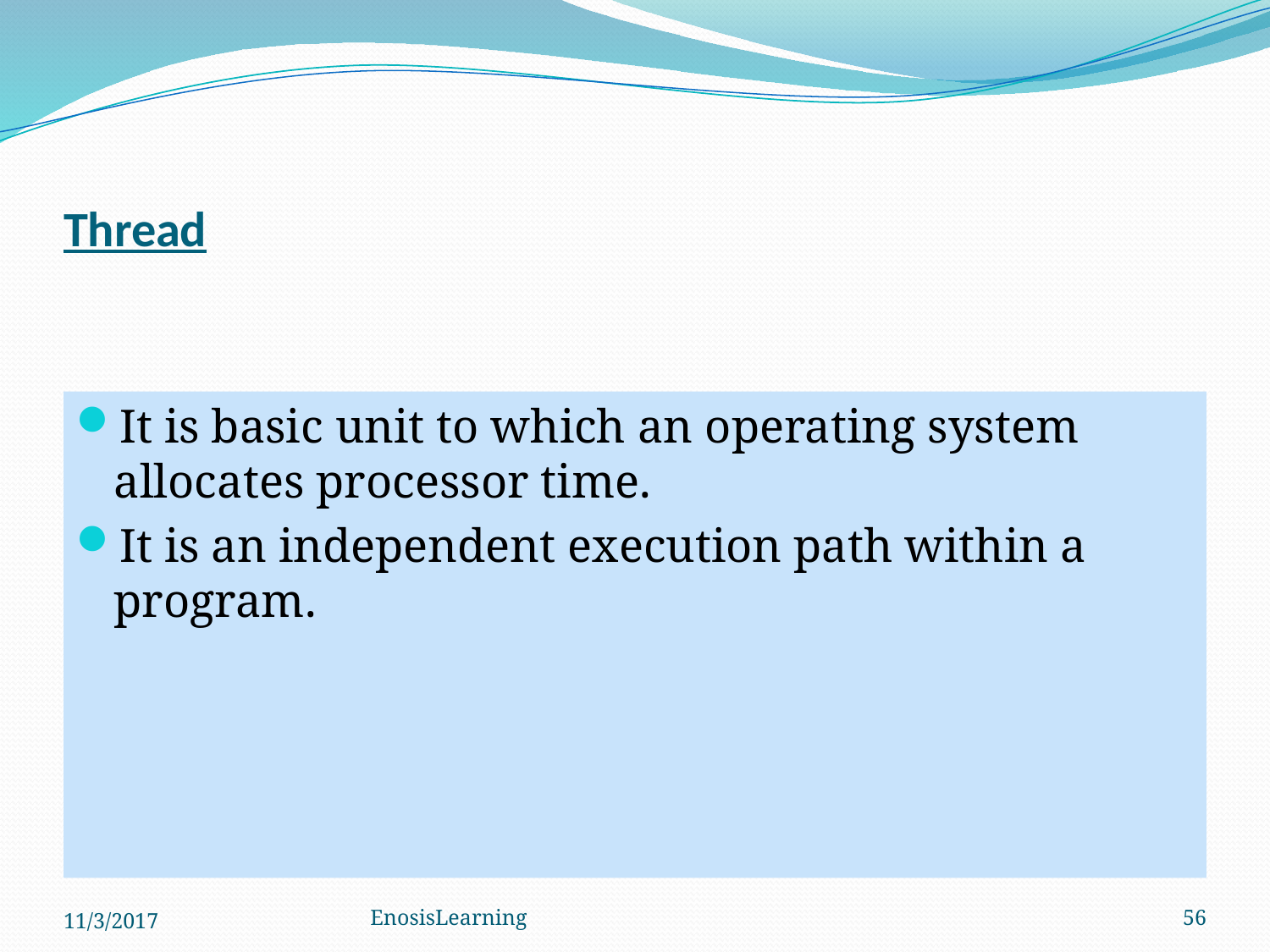

# Thread
It is basic unit to which an operating system allocates processor time.
It is an independent execution path within a program.
11/3/2017
EnosisLearning
56